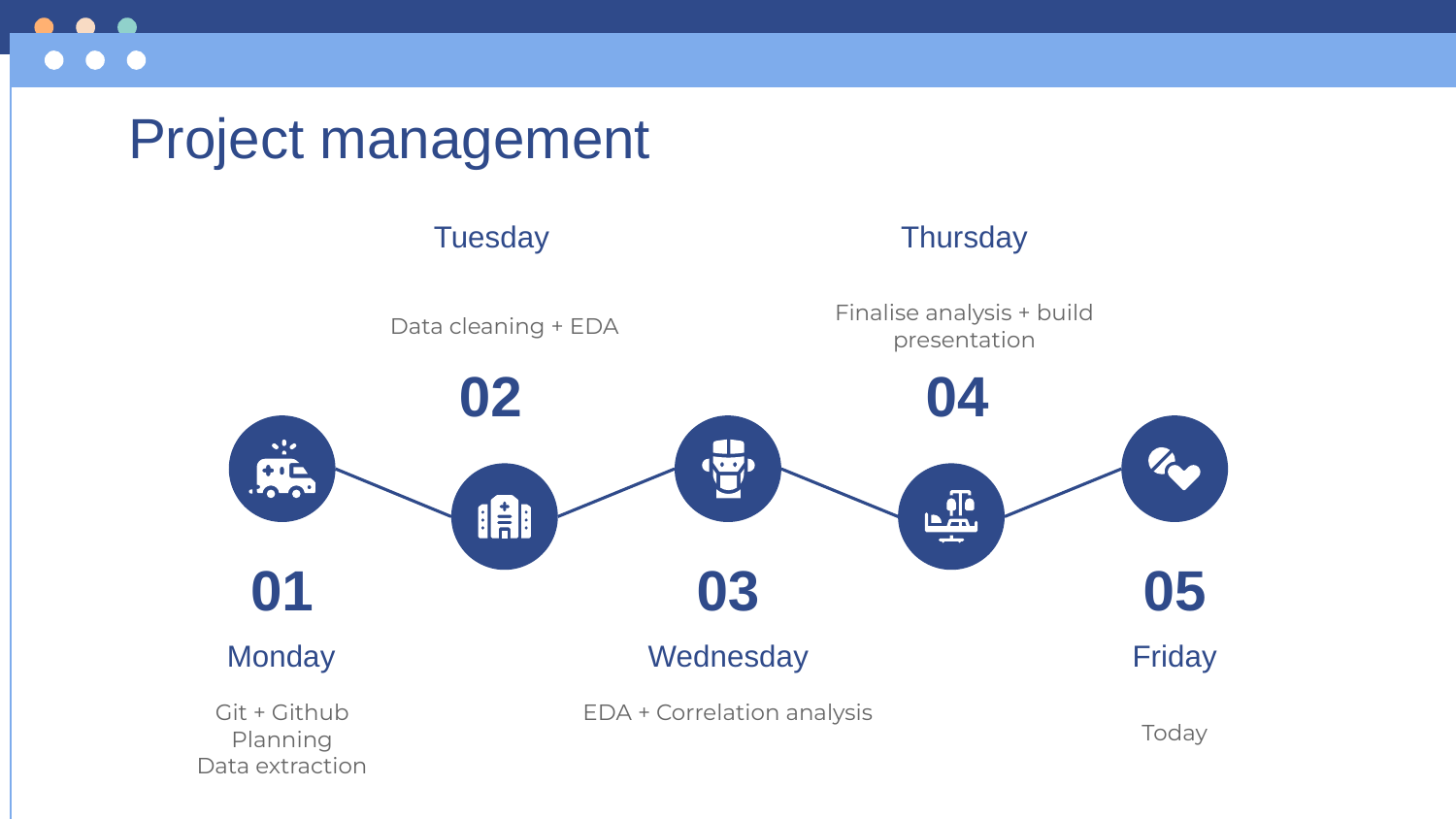

# Project management
Tuesday
Thursday
Finalise analysis + build presentation
Data cleaning + EDA
02
04

01
03
05
Monday
Wednesday
Friday
Git + Github
Planning
Data extraction
EDA + Correlation analysis
Today